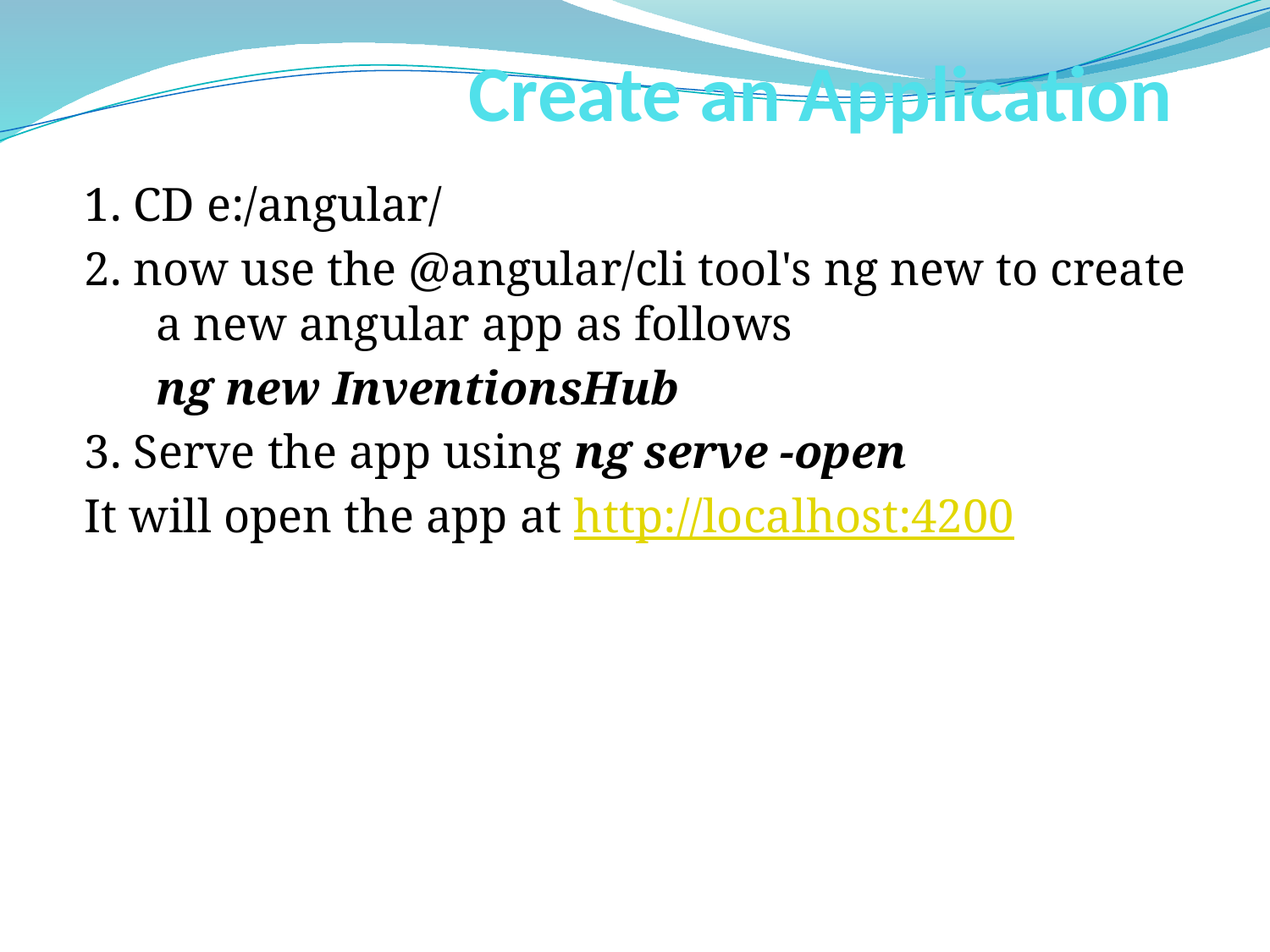

# Create an Application
1. CD e:/angular/
2. now use the @angular/cli tool's ng new to create a new angular app as follows
	ng new InventionsHub
3. Serve the app using ng serve -open
It will open the app at http://localhost:4200